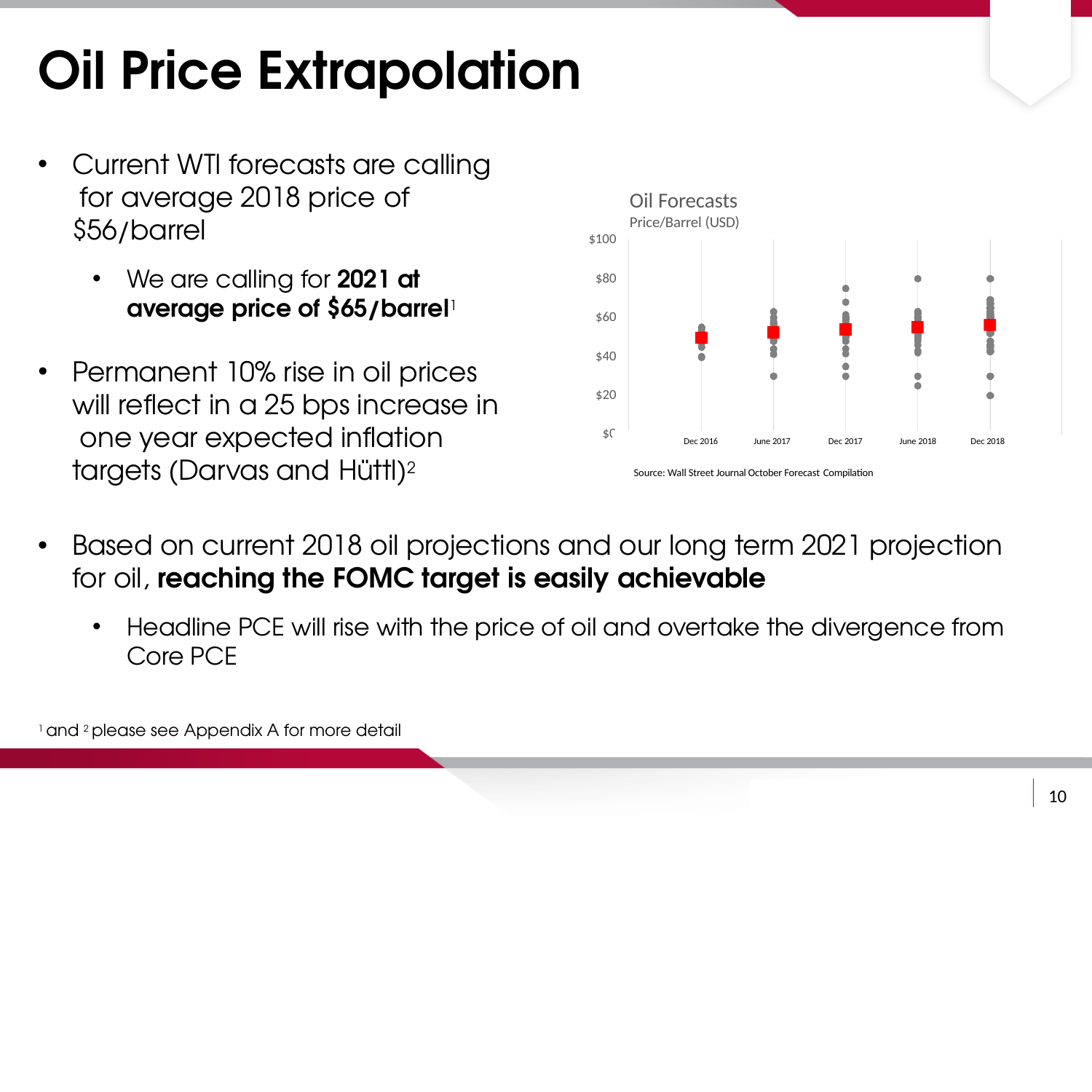

# Oil Price Extrapolation
Current WTI forecasts are calling  for average 2018 price of
$56/barrel
We are calling for 2021 at  average price of $65/barrel1
Oil Forecasts
Price/Barrel (USD)
$100

$80
$60
$40
Permanent 10% rise in oil prices  will reflect in a 25 bps increase in  one year expected inflation  targets (Darvas and Hüttl)2
$20
$0

Dec 2016
June 2017
Dec 2017	June 2018
Dec 2018
Source: Wall Street Journal October Forecast Compilation
Based on current 2018 oil projections and our long term 2021 projection  for oil, reaching the FOMC target is easily achievable
Headline PCE will rise with the price of oil and overtake the divergence from  Core PCE
1 and 2 please see Appendix A for more detail

10